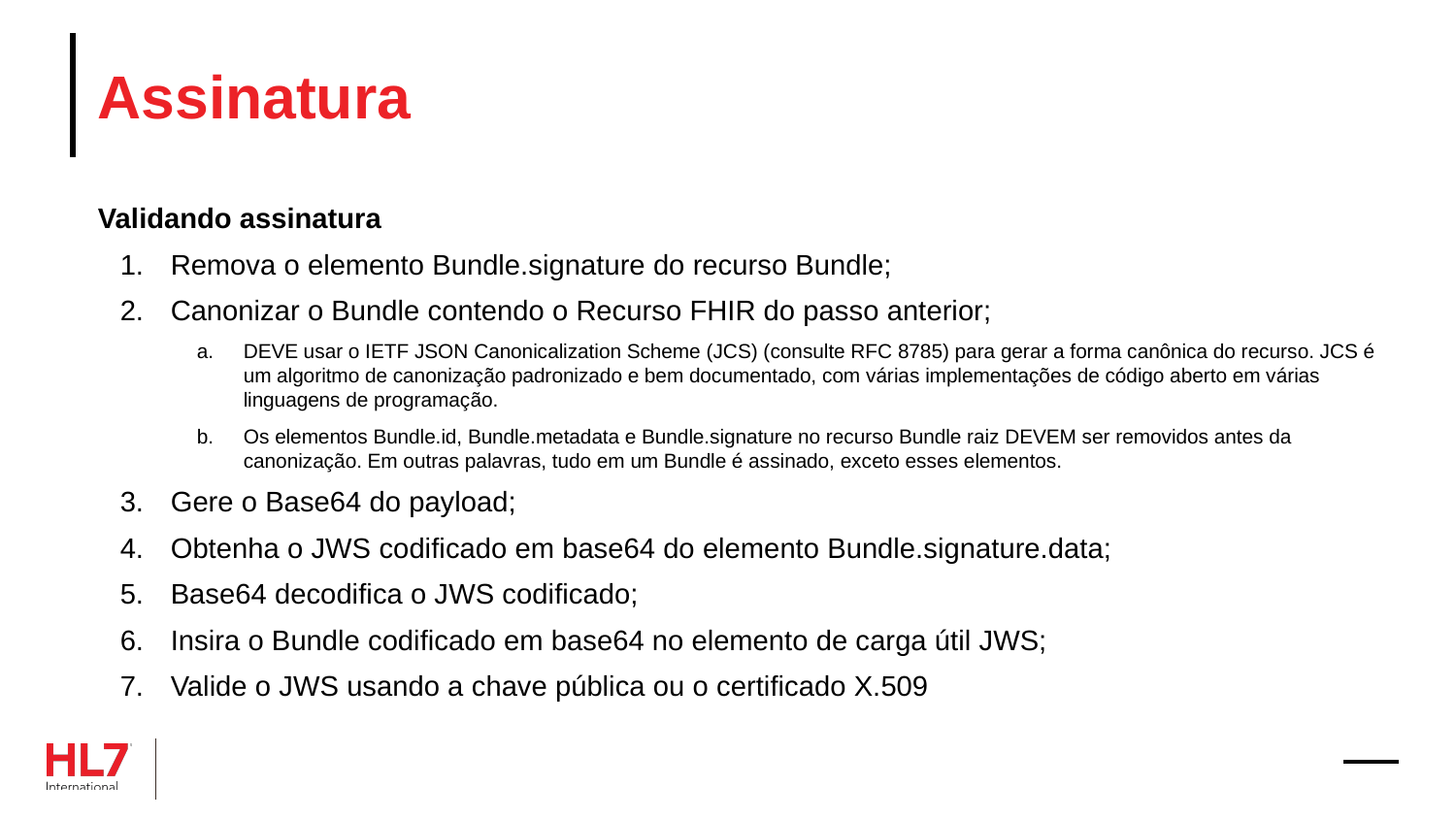

# Assinatura
Validando assinatura
Remova o elemento Bundle.signature do recurso Bundle;
Canonizar o Bundle contendo o Recurso FHIR do passo anterior;
DEVE usar o IETF JSON Canonicalization Scheme (JCS) (consulte RFC 8785) para gerar a forma canônica do recurso. JCS é um algoritmo de canonização padronizado e bem documentado, com várias implementações de código aberto em várias linguagens de programação.
Os elementos Bundle.id, Bundle.metadata e Bundle.signature no recurso Bundle raiz DEVEM ser removidos antes da canonização. Em outras palavras, tudo em um Bundle é assinado, exceto esses elementos.
Gere o Base64 do payload;
Obtenha o JWS codificado em base64 do elemento Bundle.signature.data;
Base64 decodifica o JWS codificado;
Insira o Bundle codificado em base64 no elemento de carga útil JWS;
Valide o JWS usando a chave pública ou o certificado X.509